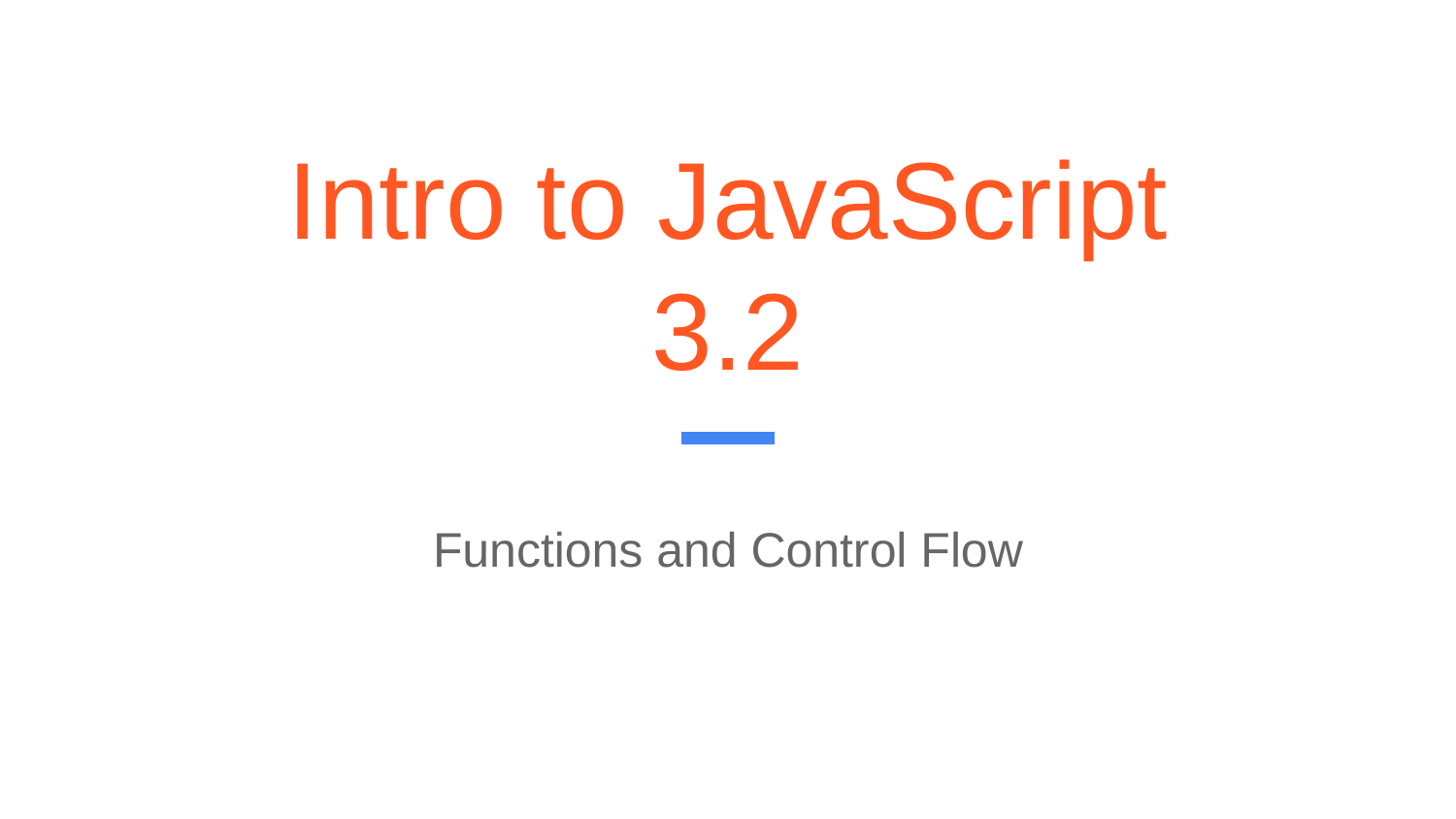

# Intro to JavaScript
3.2
Functions and Control Flow